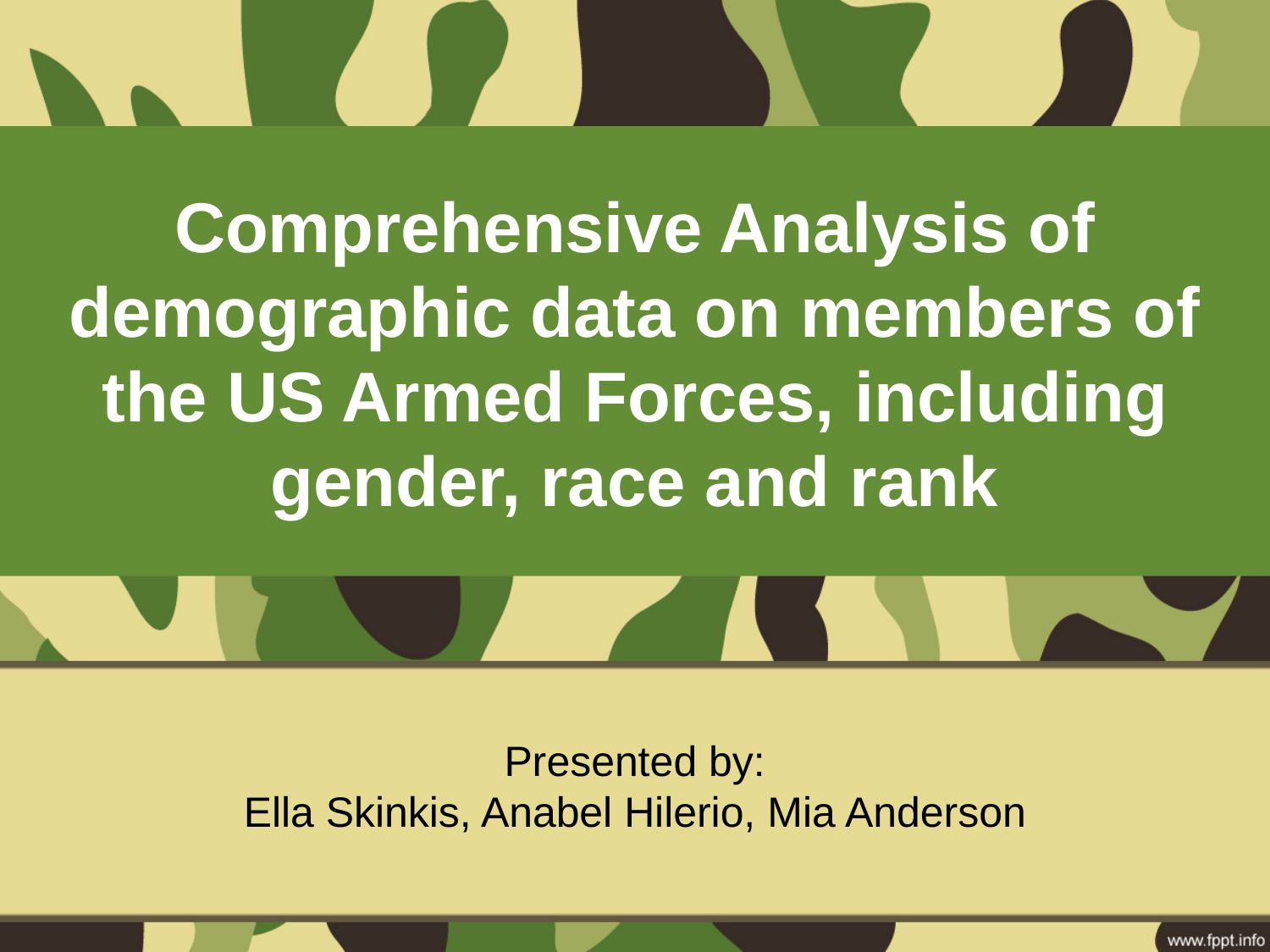

# Comprehensive Analysis of demographic data on members of the US Armed Forces, including gender, race and rank
Presented by:
Ella Skinkis, Anabel Hilerio, Mia Anderson